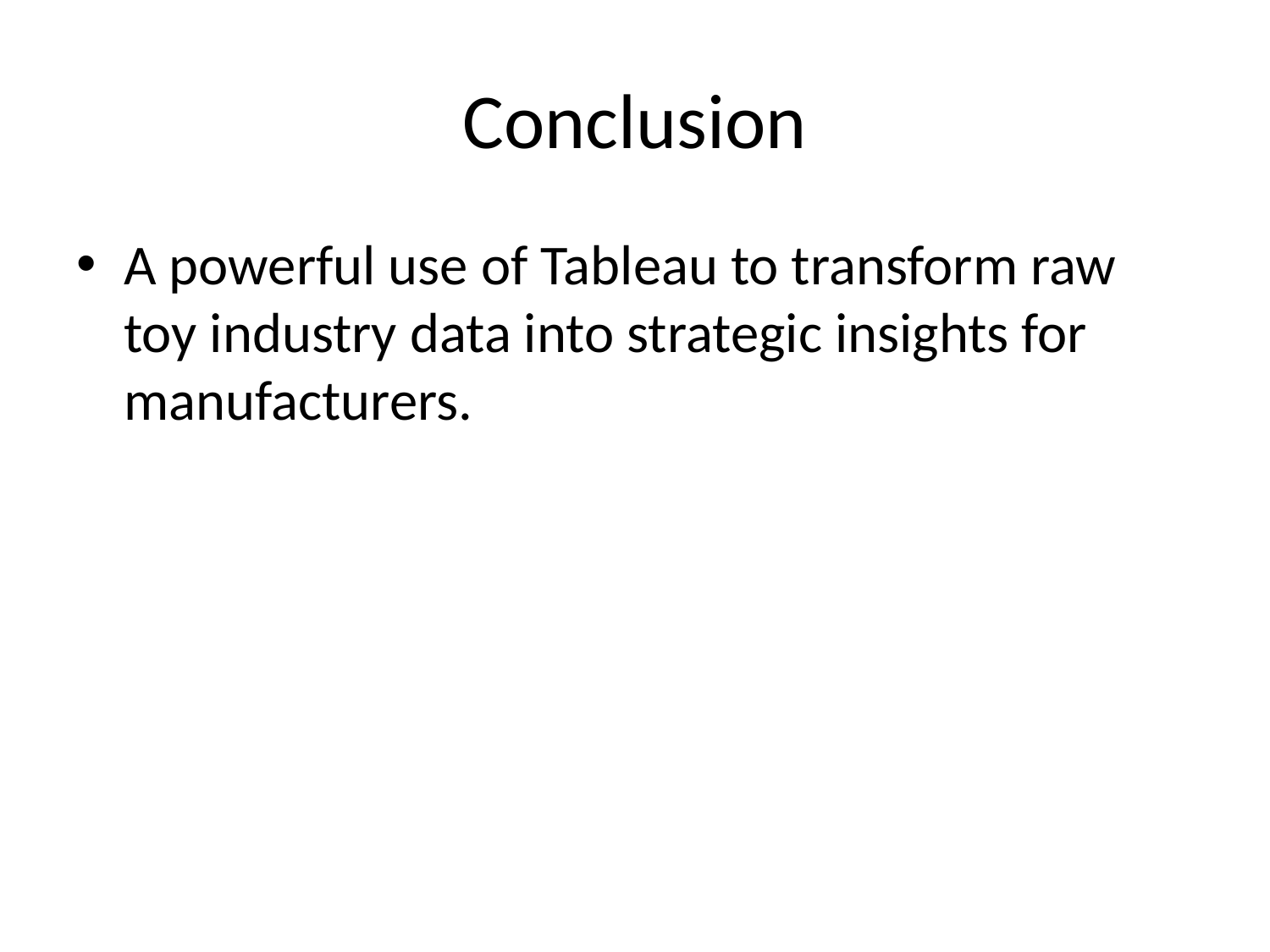

# Conclusion
A powerful use of Tableau to transform raw toy industry data into strategic insights for manufacturers.